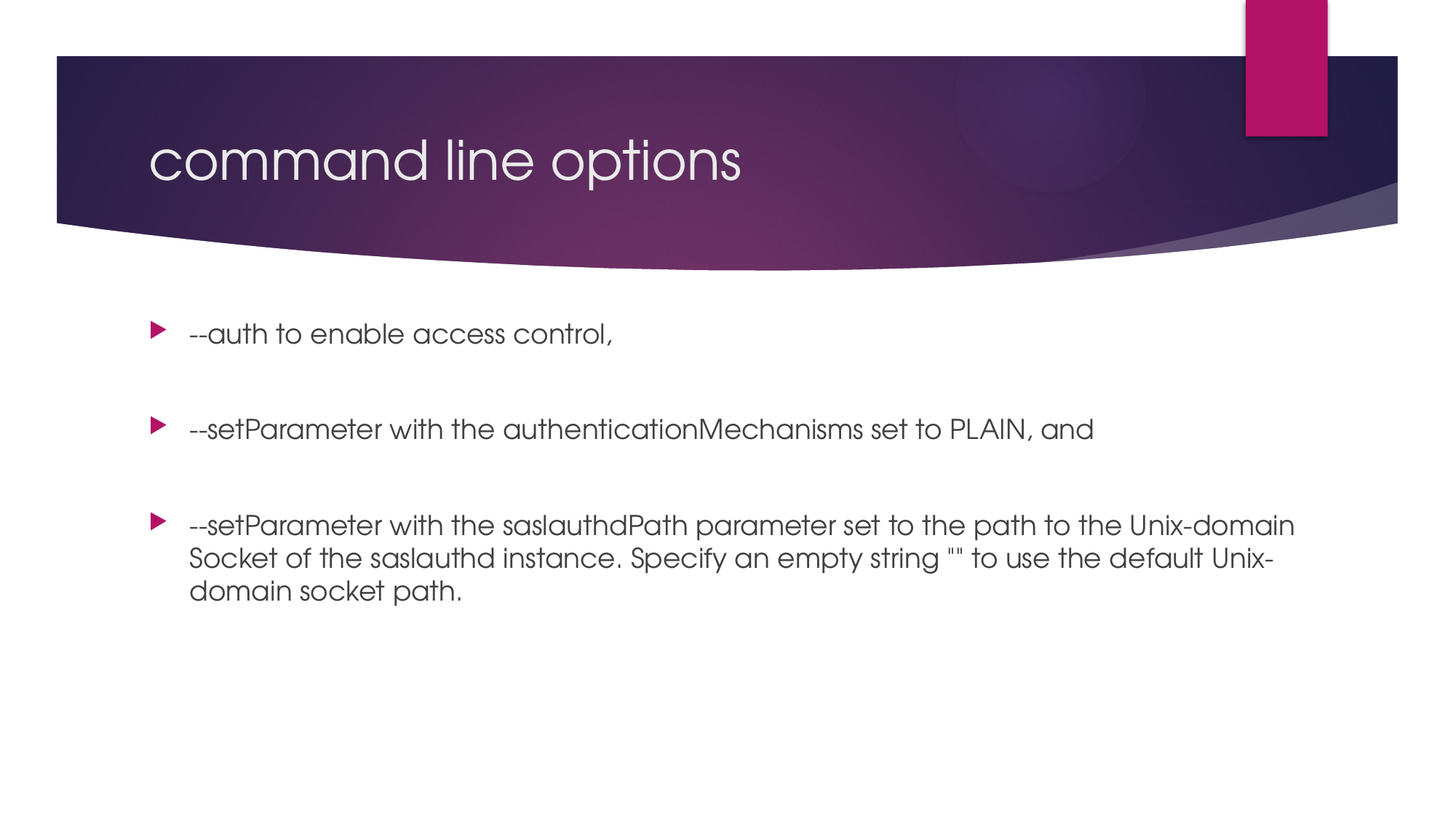

# command line options
--auth to enable access control,

--setParameter with the authenticationMechanisms set to PLAIN, and

--setParameter with the saslauthdPath parameter set to the path to the Unix-domain Socket of the saslauthd instance. Specify an empty string "" to use the default Unix-domain socket path.